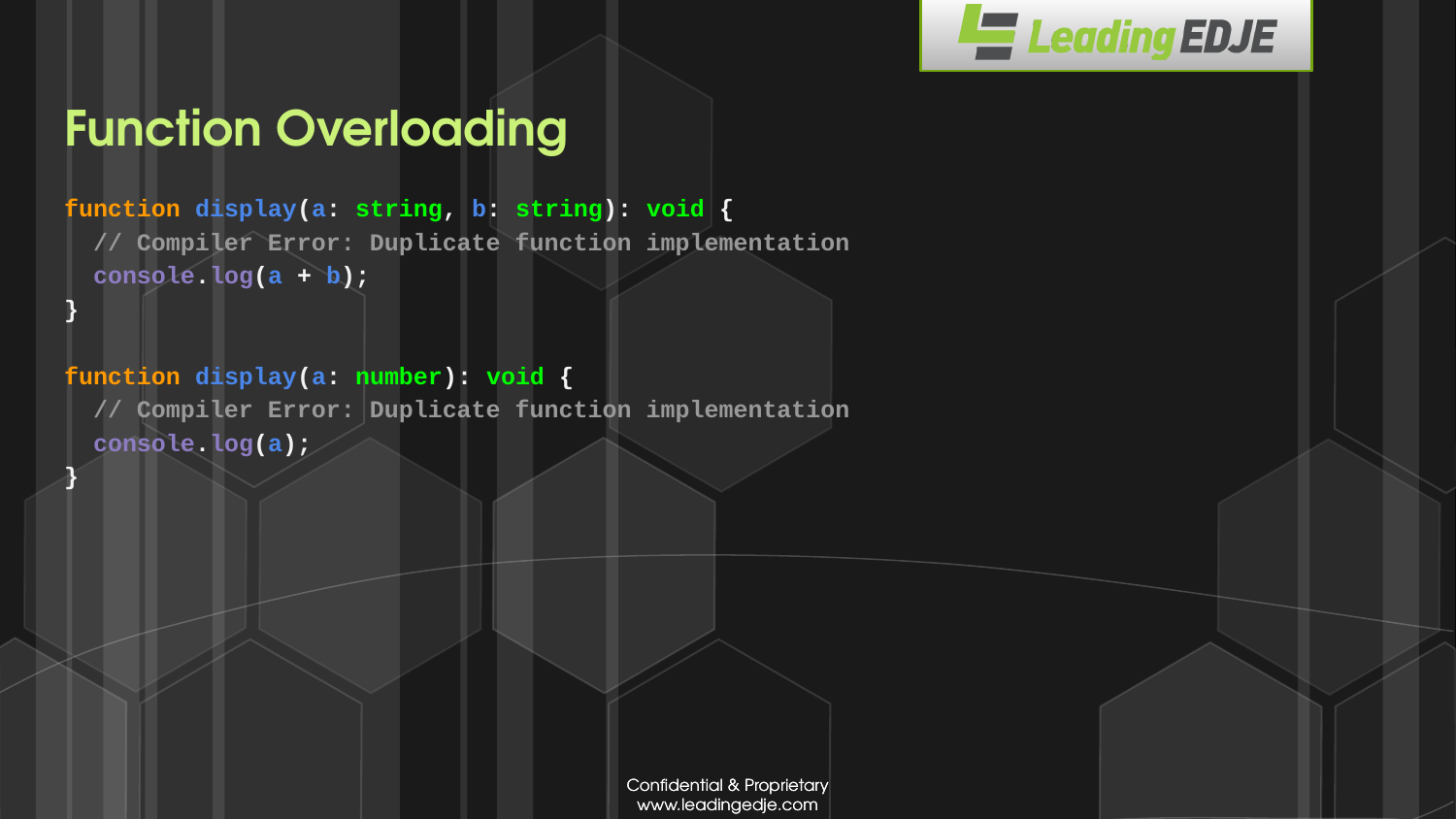

# Function Overloading
function display(a: string, b: string): void {
  // Compiler Error: Duplicate function implementation
  console.log(a + b);
}

function display(a: number): void {
  // Compiler Error: Duplicate function implementation
  console.log(a);
}